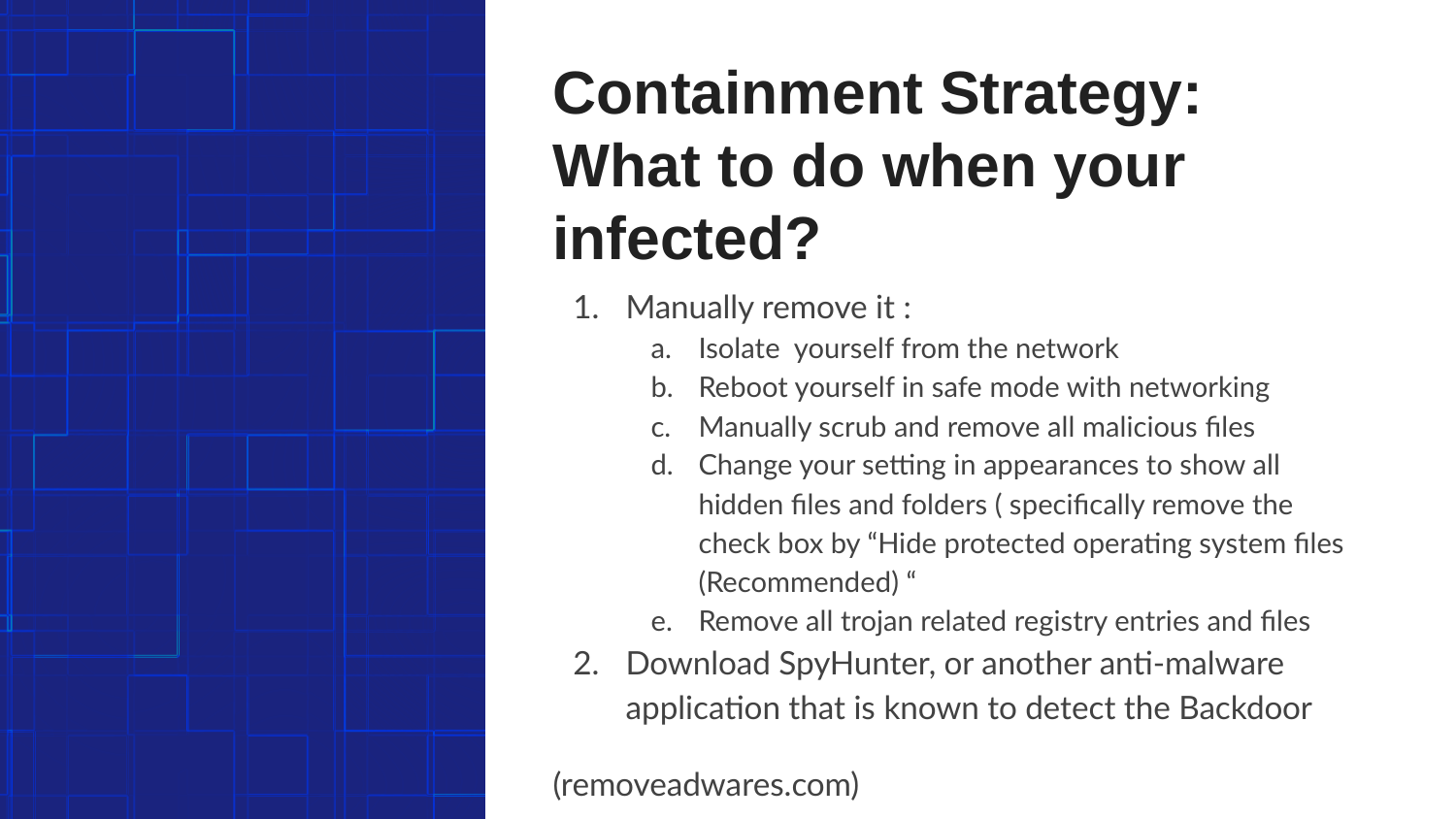

# Containment Strategy: What to do when your infected?
Manually remove it :
Isolate  yourself from the network
Reboot yourself in safe mode with networking
Manually scrub and remove all malicious files
Change your setting in appearances to show all hidden files and folders ( specifically remove the check box by “Hide protected operating system files (Recommended) “
Remove all trojan related registry entries and files
Download SpyHunter, or another anti-malware application that is known to detect the Backdoor
(removeadwares.com)